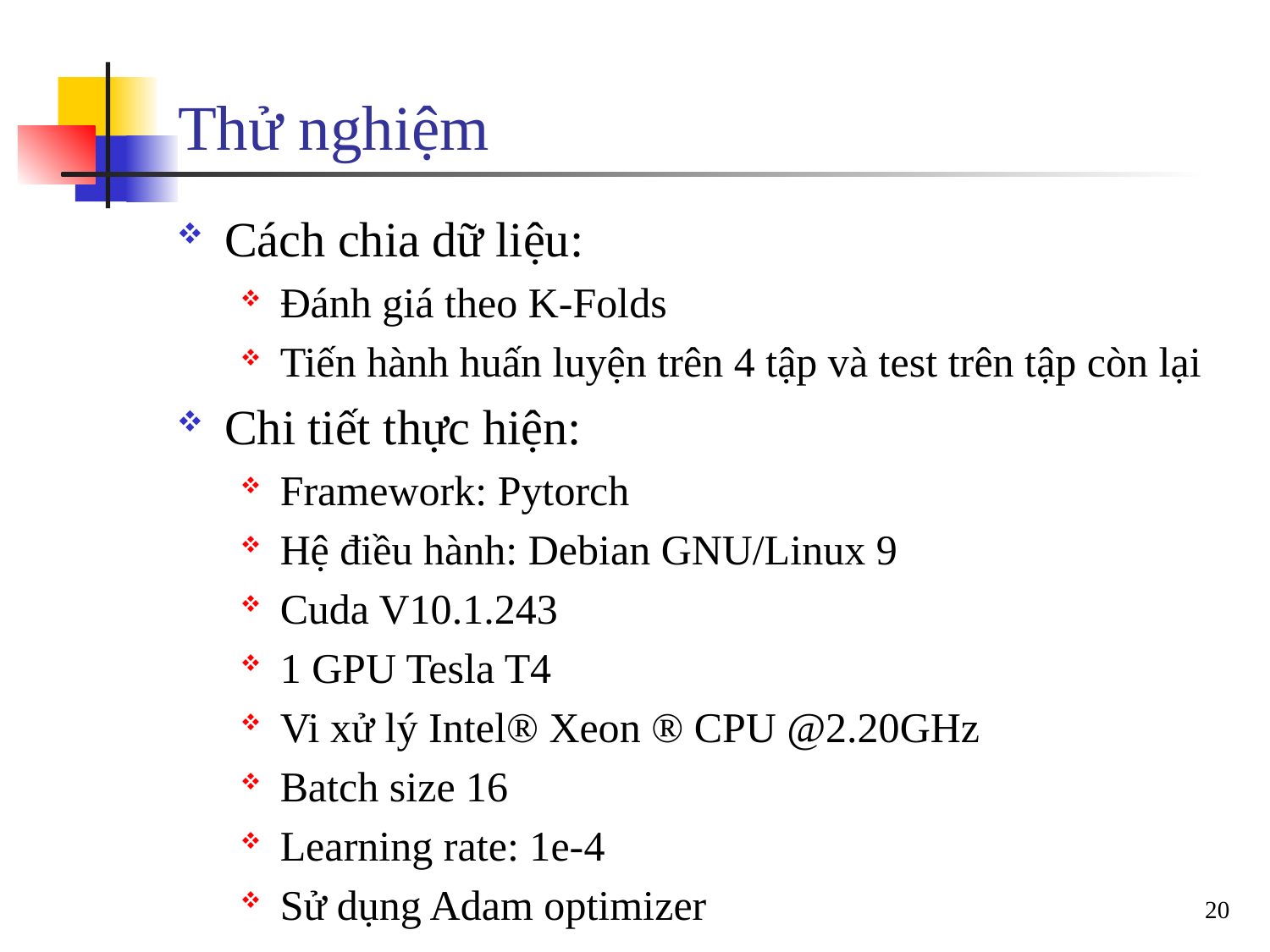

# Thử nghiệm
Cách chia dữ liệu:
Đánh giá theo K-Folds
Tiến hành huấn luyện trên 4 tập và test trên tập còn lại
Chi tiết thực hiện:
Framework: Pytorch
Hệ điều hành: Debian GNU/Linux 9
Cuda V10.1.243
1 GPU Tesla T4
Vi xử lý Intel® Xeon ® CPU @2.20GHz
Batch size 16
Learning rate: 1e-4
Sử dụng Adam optimizer
20